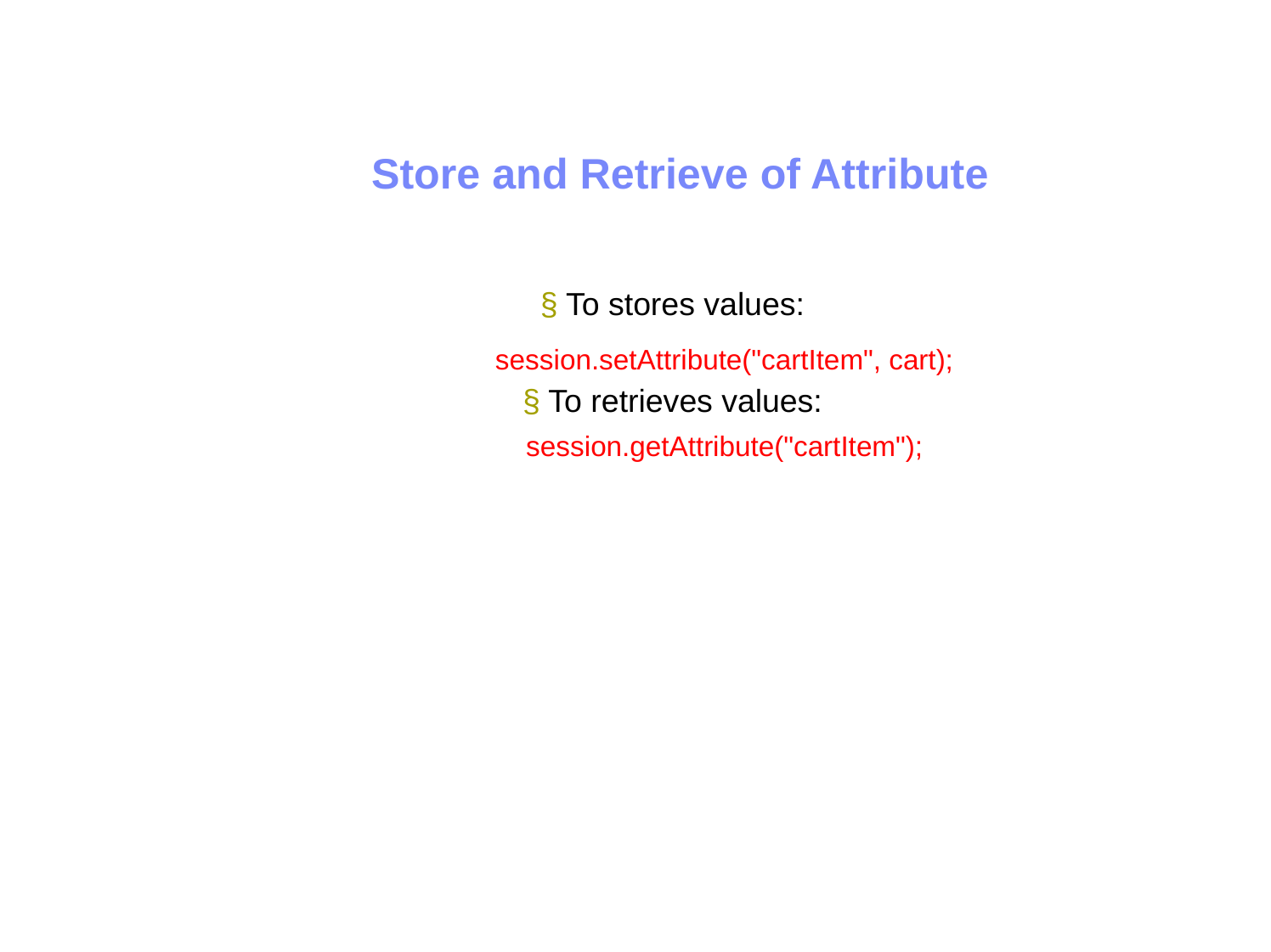

Antrix Consultancy Services

Store and Retrieve of Attribute

§ To stores values:

session.setAttribute("cartItem", cart);

§ To retrieves values:

session.getAttribute("cartItem");

Madhusudhanan.P.K.